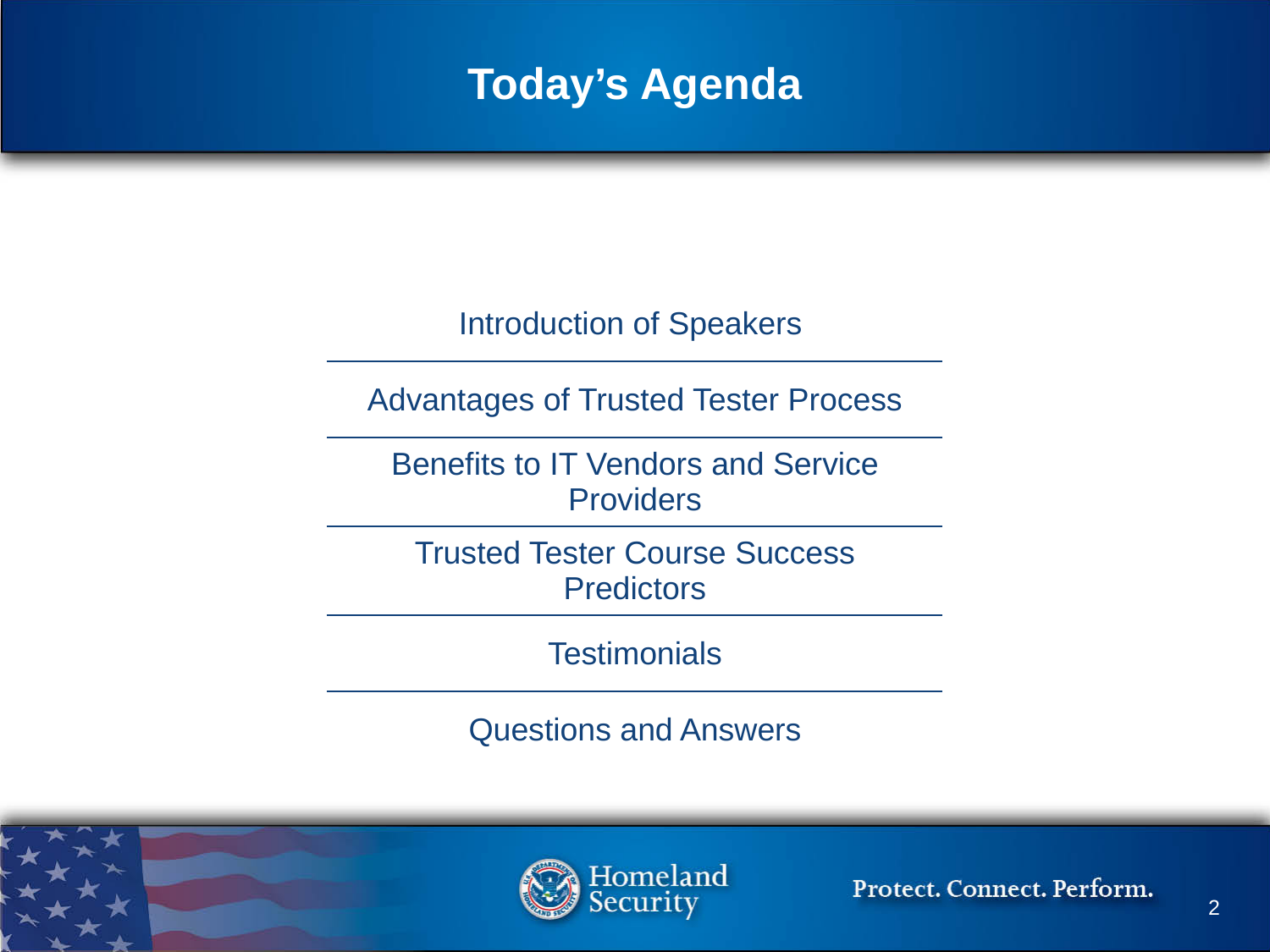

Today’s Agenda
| Introduction of Speakers |
| --- |
| Advantages of Trusted Tester Process |
| Benefits to IT Vendors and Service Providers |
| Trusted Tester Course Success Predictors |
| Testimonials |
| Questions and Answers |